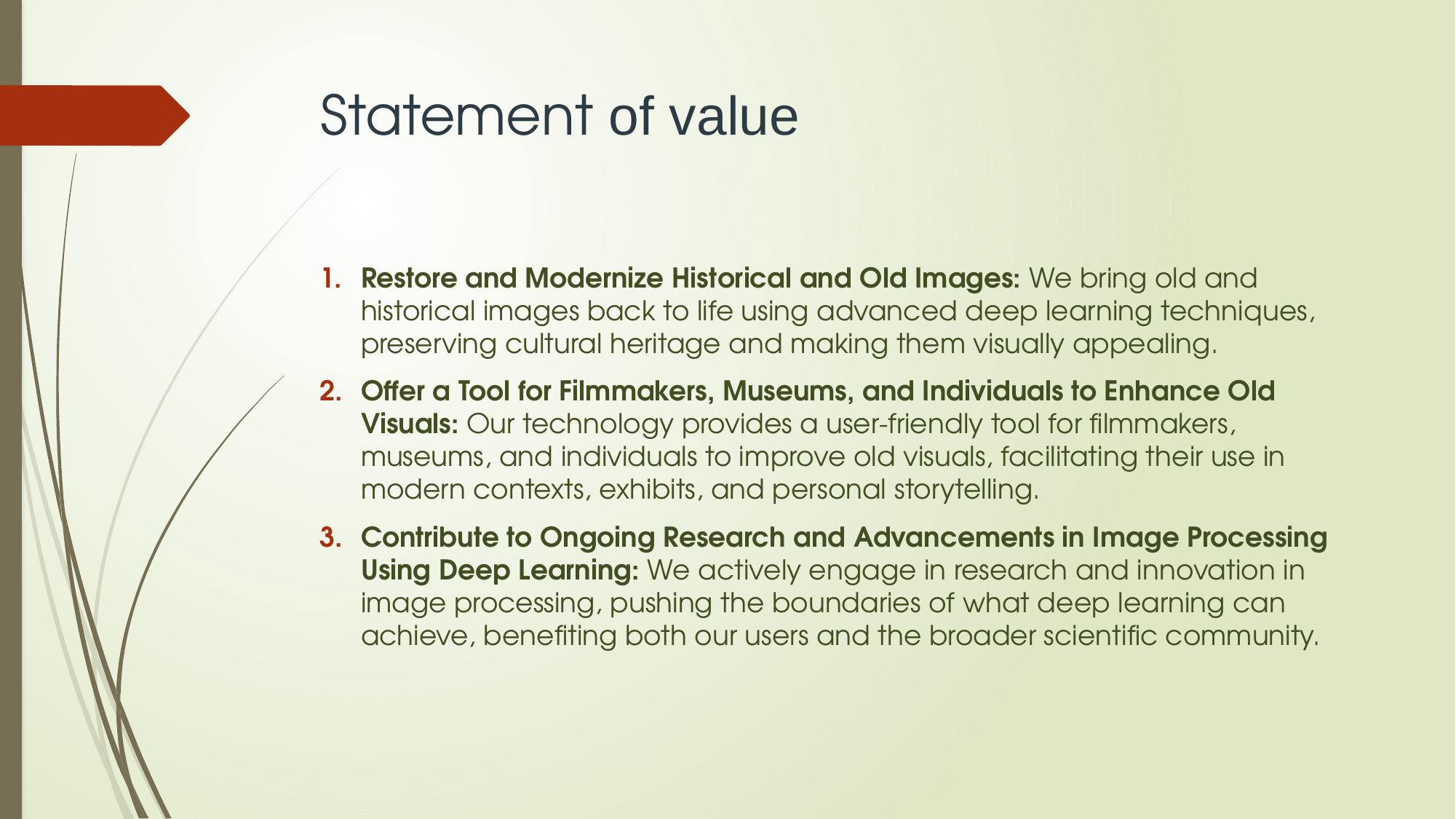

# Statement of value
Restore and Modernize Historical and Old Images: We bring old and historical images back to life using advanced deep learning techniques, preserving cultural heritage and making them visually appealing.
Offer a Tool for Filmmakers, Museums, and Individuals to Enhance Old Visuals: Our technology provides a user-friendly tool for filmmakers, museums, and individuals to improve old visuals, facilitating their use in modern contexts, exhibits, and personal storytelling.
Contribute to Ongoing Research and Advancements in Image Processing Using Deep Learning: We actively engage in research and innovation in image processing, pushing the boundaries of what deep learning can achieve, benefiting both our users and the broader scientific community.